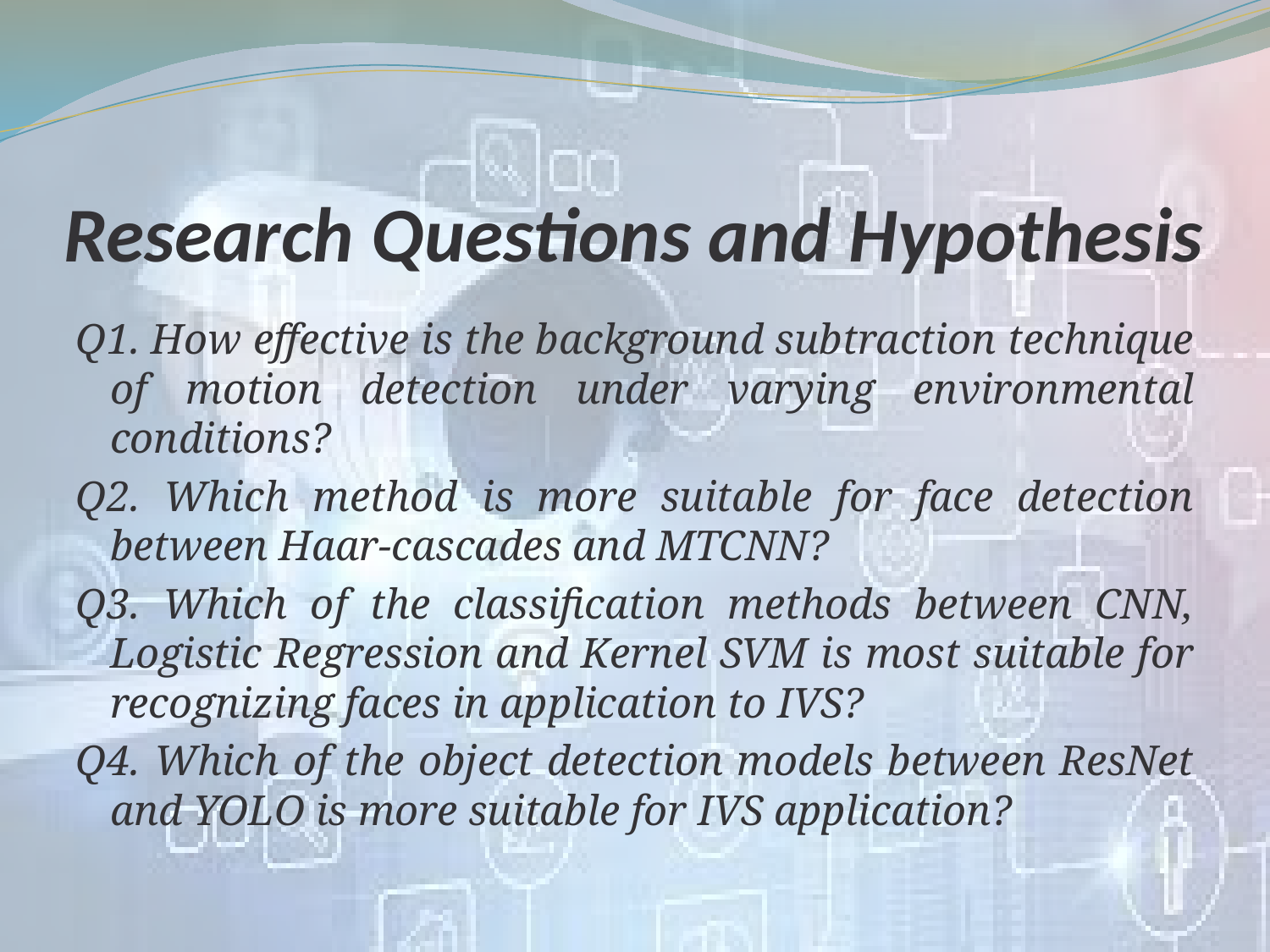

# Research Questions and Hypothesis
Q1. How effective is the background subtraction technique of motion detection under varying environmental conditions?
Q2. Which method is more suitable for face detection between Haar-cascades and MTCNN?
Q3. Which of the classification methods between CNN, Logistic Regression and Kernel SVM is most suitable for recognizing faces in application to IVS?
Q4. Which of the object detection models between ResNet and YOLO is more suitable for IVS application?